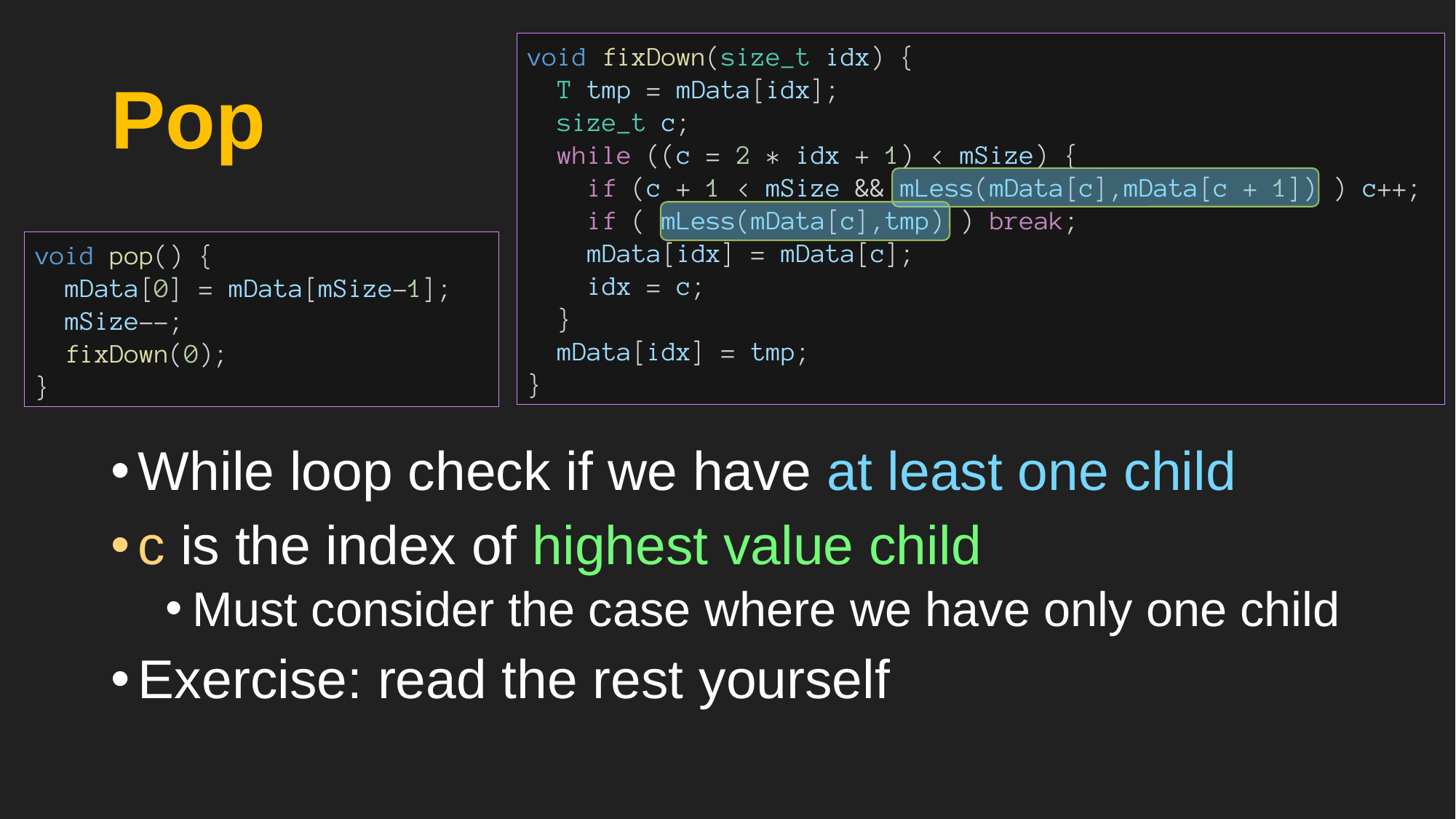

void fixDown(size_t idx) {
  T tmp = mData[idx];
  size_t c;
  while ((c = 2 * idx + 1) < mSize) {
    if (c + 1 < mSize && mLess(mData[c],mData[c + 1]) ) c++;
    if ( mLess(mData[c],tmp) ) break;
    mData[idx] = mData[c];
    idx = c;
  }
  mData[idx] = tmp;
}
# Pop

void pop() {
  mData[0] = mData[mSize-1];
  mSize--;
  fixDown(0);
}
While loop check if we have at least one child
c is the index of highest value child
Must consider the case where we have only one child
Exercise: read the rest yourself